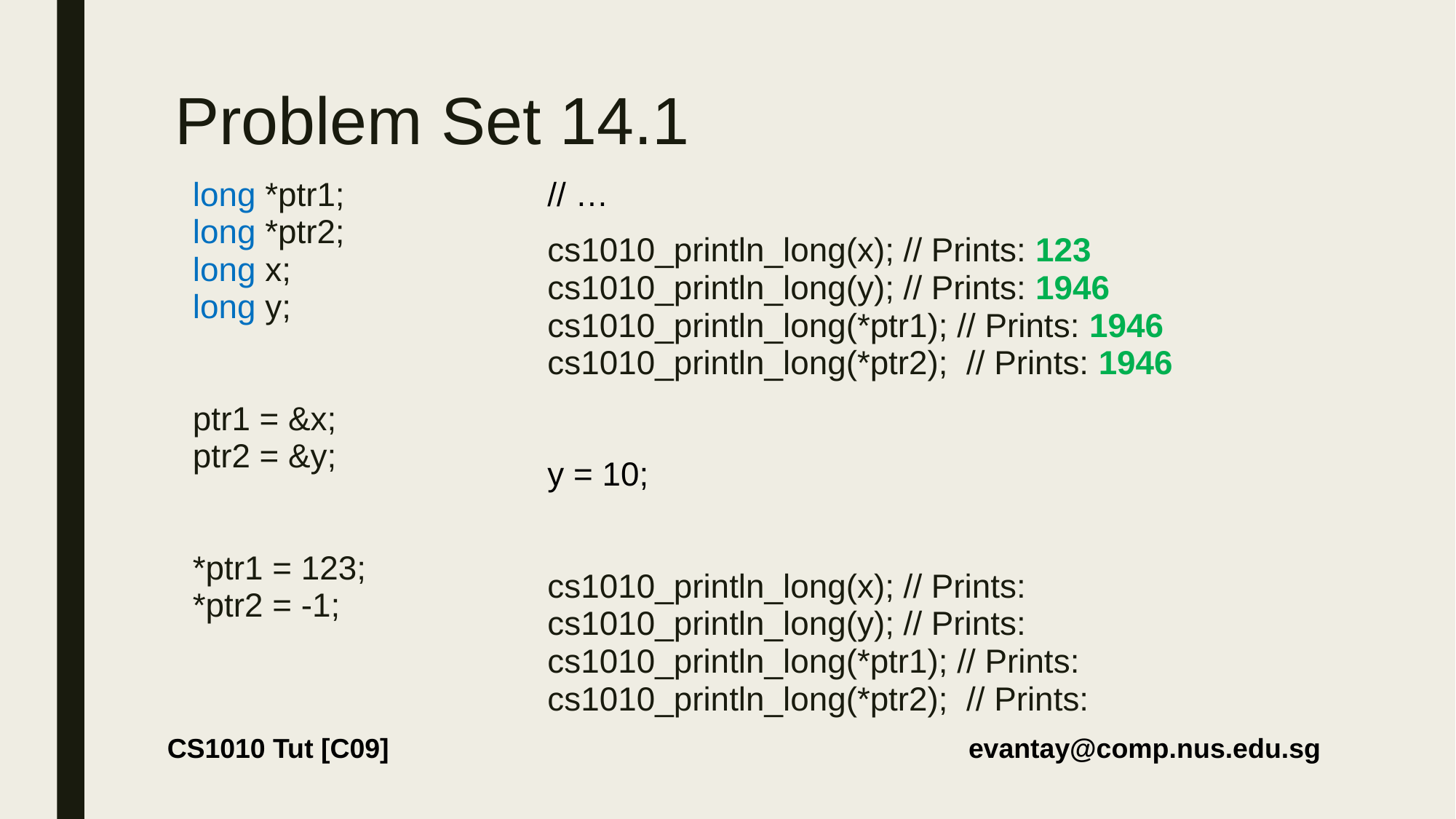

# Problem Set 14.1
long *ptr1;
long *ptr2;
long x;
long y;

ptr1 = &x;
ptr2 = &y;

*ptr1 = 123;
*ptr2 = -1;
// …
cs1010_println_long(x); // Prints: 123
cs1010_println_long(y); // Prints: 1946
cs1010_println_long(*ptr1); // Prints: 1946
cs1010_println_long(*ptr2);  // Prints: 1946

y = 10;

cs1010_println_long(x); // Prints:
cs1010_println_long(y); // Prints:
cs1010_println_long(*ptr1); // Prints:
cs1010_println_long(*ptr2);  // Prints: